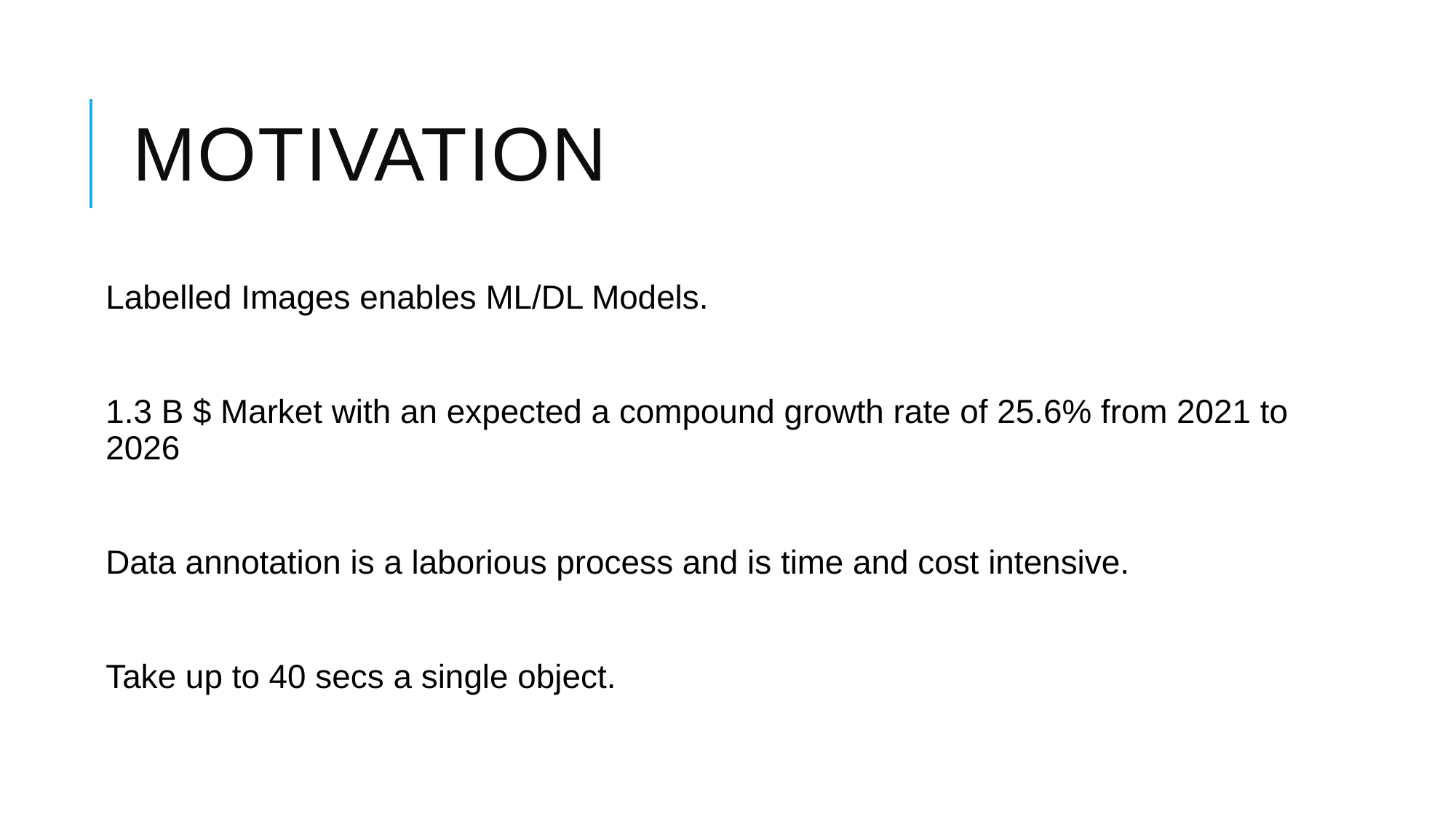

# Motivation

Labelled Images enables ML/DL Models.

1.3 B $ Market with an expected a compound growth rate of 25.6% from 2021 to 2026

Data annotation is a laborious process and is time and cost intensive.

Take up to 40 secs a single object.